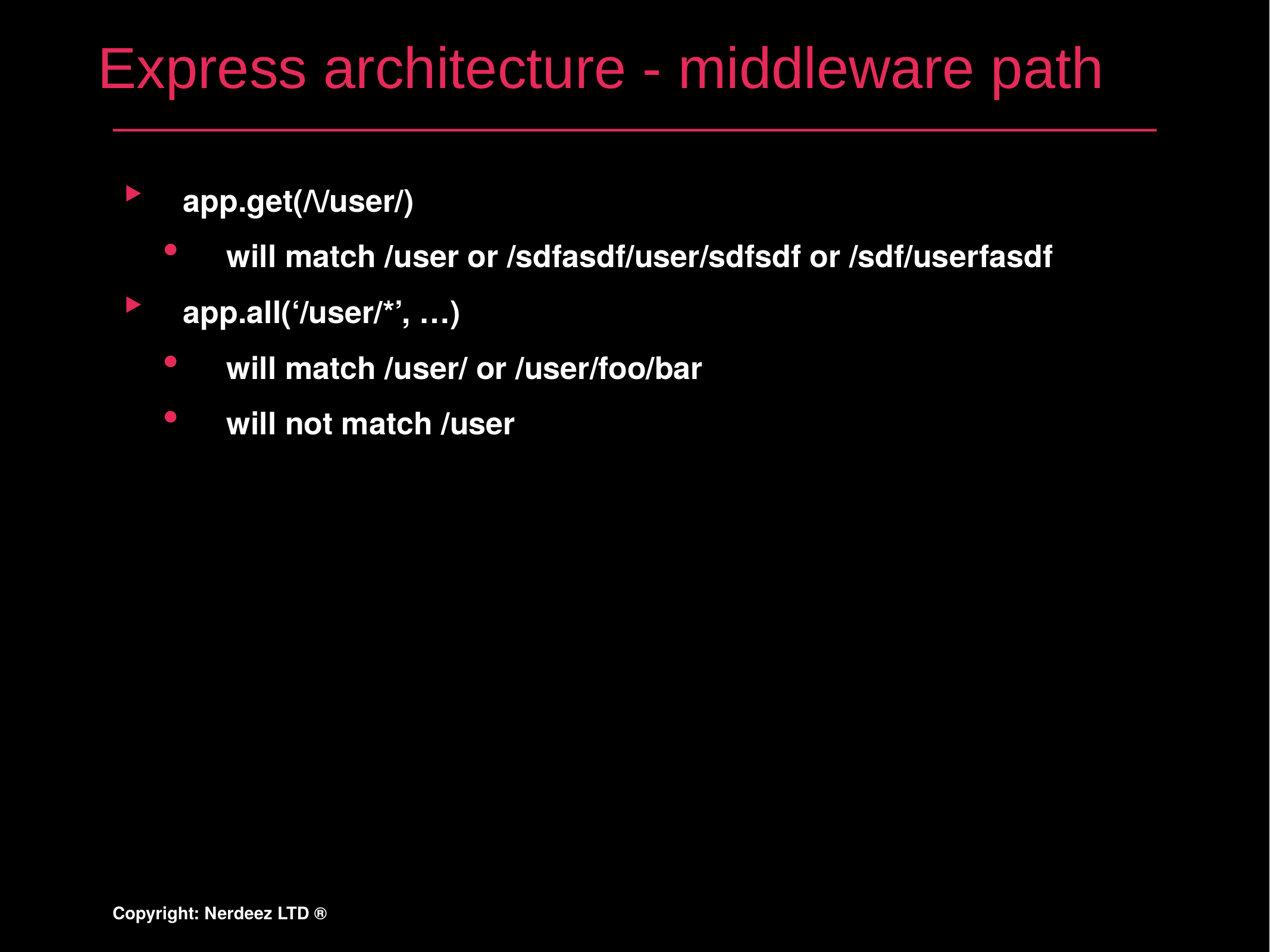

# Express architecture - middleware path

app.get(/\/user/)
will match /user or /sdfasdf/user/sdfsdf or /sdf/userfasdf
app.all(‘/user/*’, …)
will match /user/ or /user/foo/bar
will not match /user

Copyright: Nerdeez LTD ®